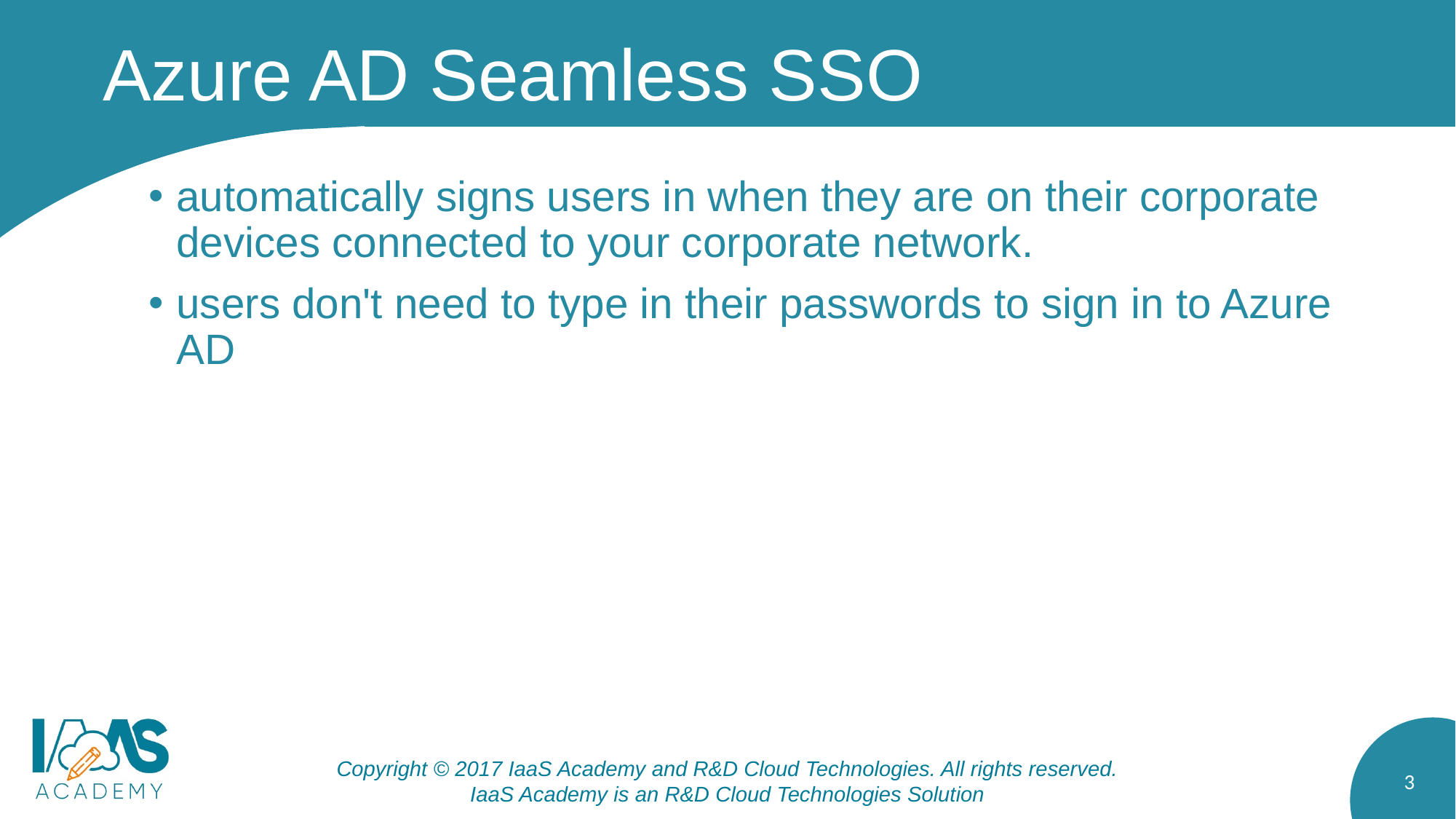

# Azure AD Seamless SSO
automatically signs users in when they are on their corporate devices connected to your corporate network.
users don't need to type in their passwords to sign in to Azure AD
Copyright © 2017 IaaS Academy and R&D Cloud Technologies. All rights reserved.
IaaS Academy is an R&D Cloud Technologies Solution
3